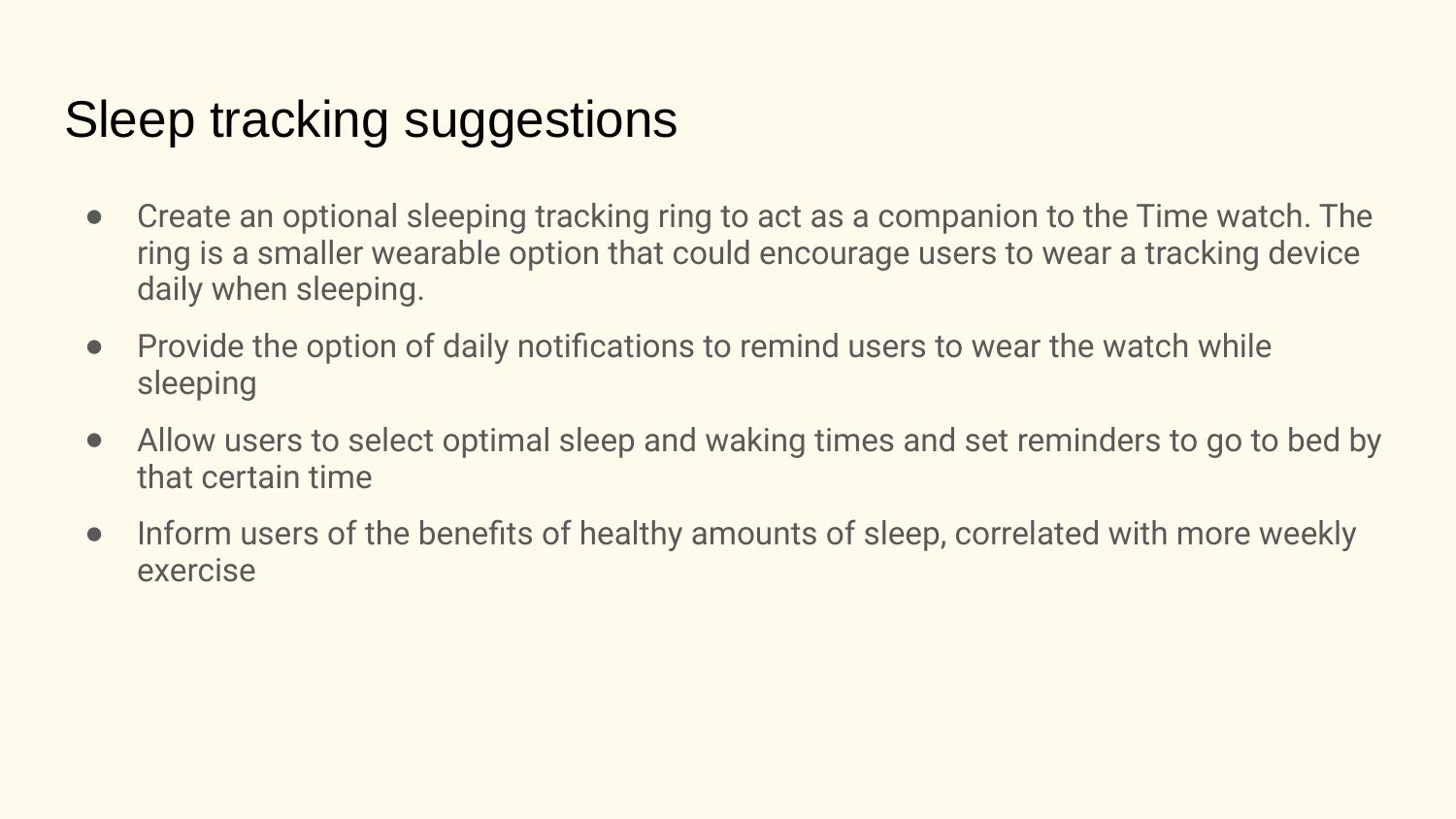

# Sleep tracking suggestions
Create an optional sleeping tracking ring to act as a companion to the Time watch. The ring is a smaller wearable option that could encourage users to wear a tracking device daily when sleeping.
Provide the option of daily notifications to remind users to wear the watch while sleeping
Allow users to select optimal sleep and waking times and set reminders to go to bed by that certain time
Inform users of the benefits of healthy amounts of sleep, correlated with more weekly exercise